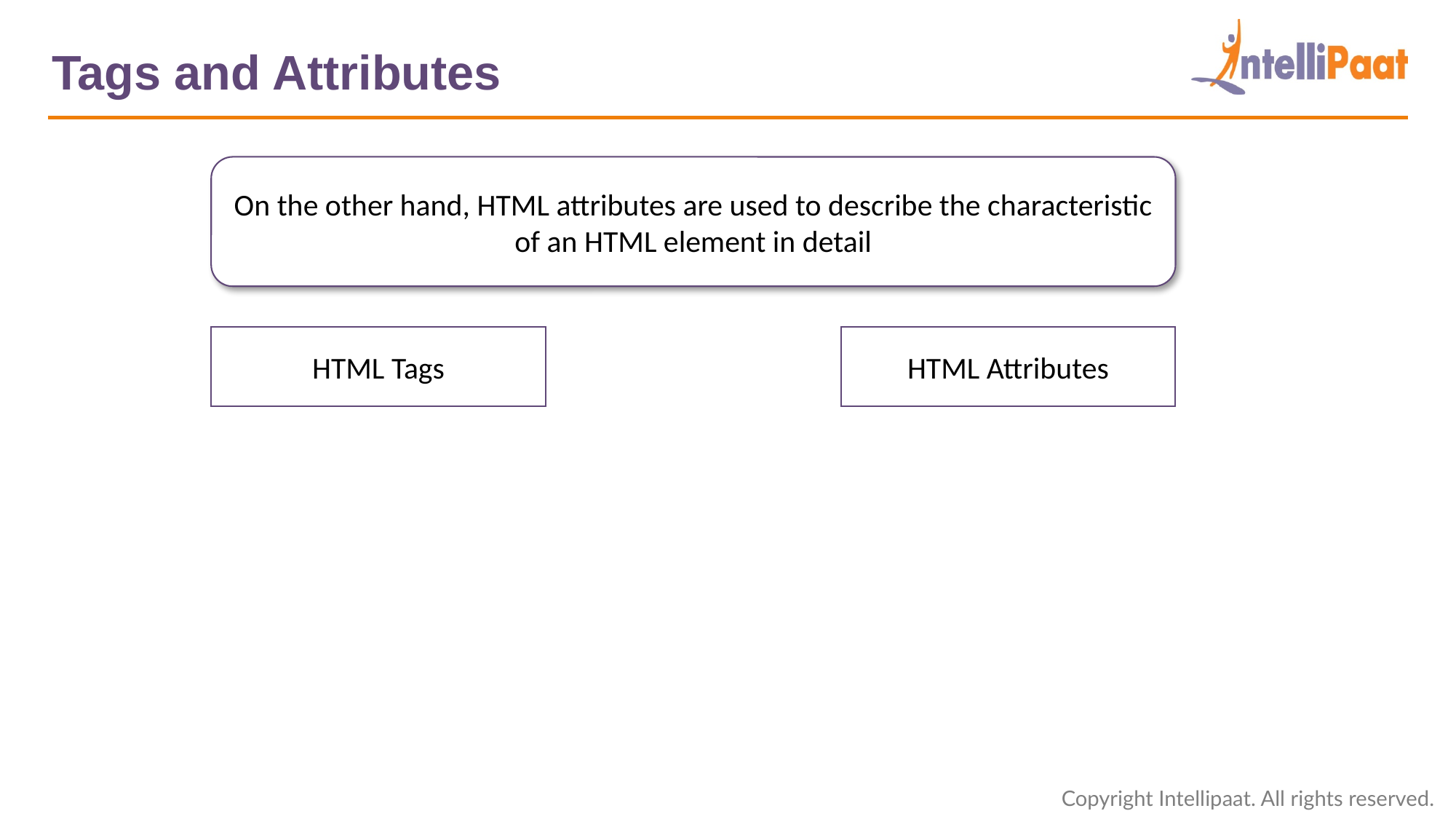

Tags and Attributes
On the other hand, HTML attributes are used to describe the characteristic of an HTML element in detail
HTML Tags
HTML Attributes